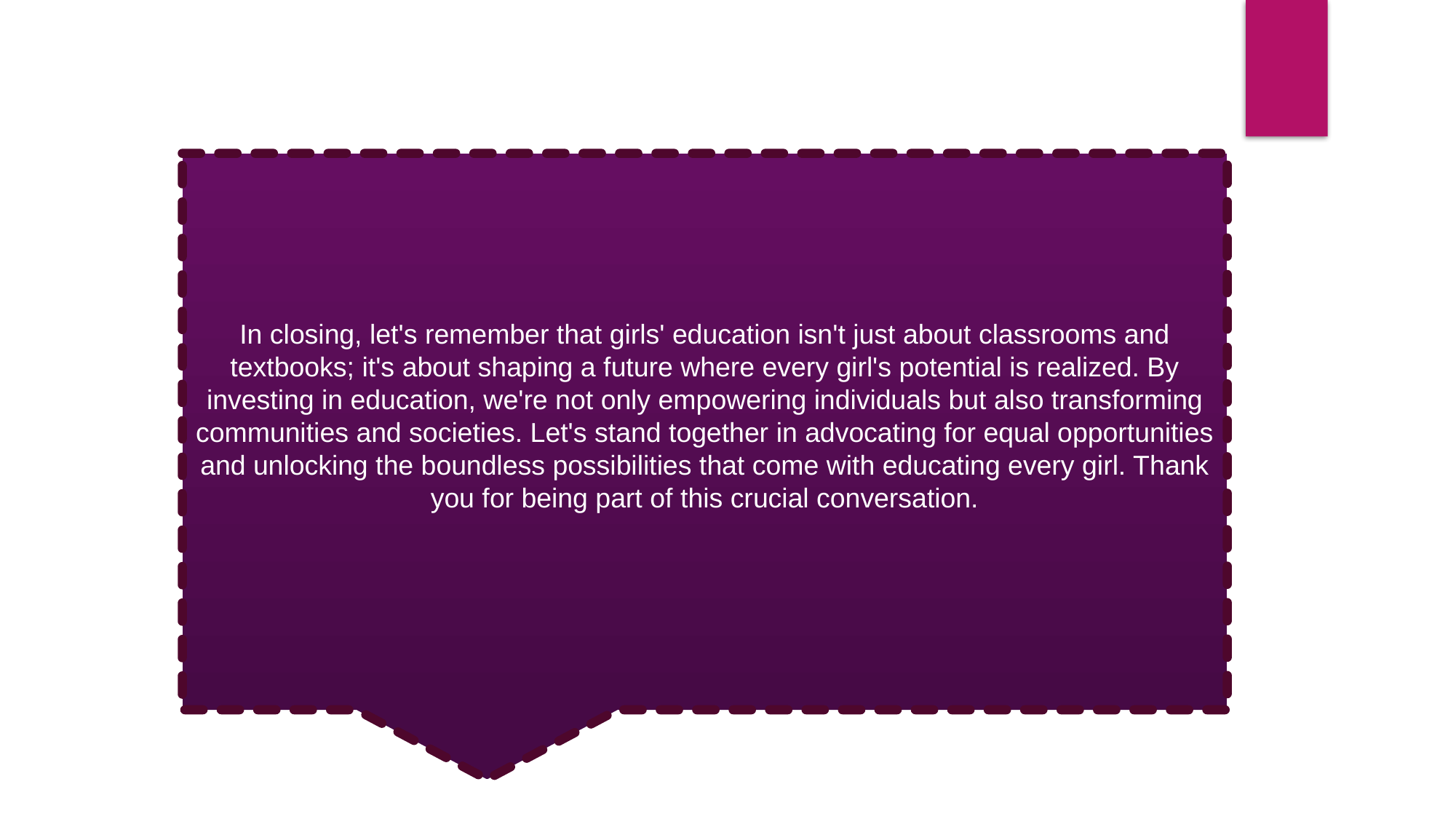

In closing, let's remember that girls' education isn't just about classrooms and textbooks; it's about shaping a future where every girl's potential is realized. By investing in education, we're not only empowering individuals but also transforming communities and societies. Let's stand together in advocating for equal opportunities and unlocking the boundless possibilities that come with educating every girl. Thank you for being part of this crucial conversation.